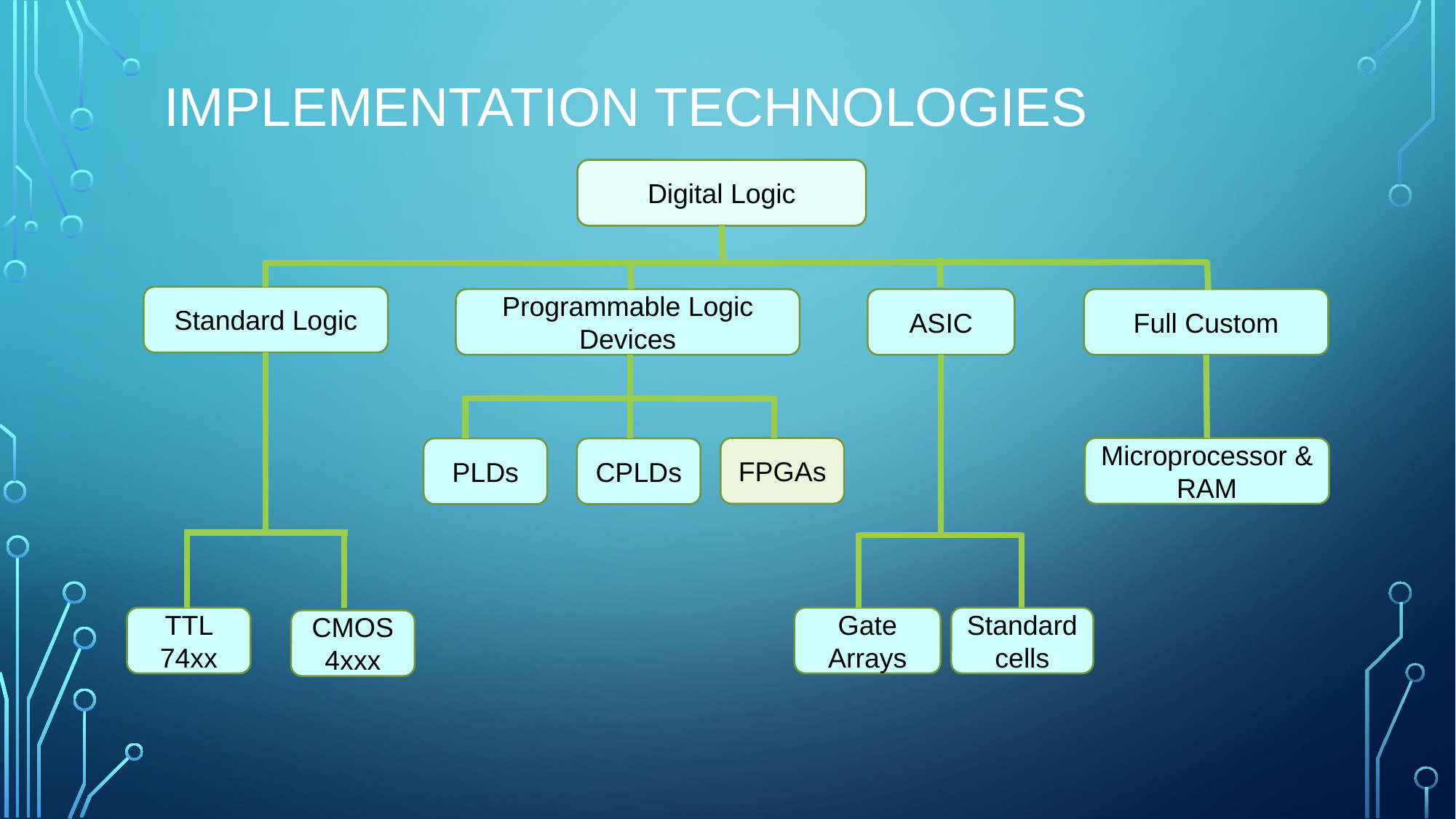

# Implementation Technologies
Digital Logic
Standard Logic
Programmable Logic Devices
ASIC
Full Custom
FPGAs
Microprocessor & RAM
PLDs
CPLDs
TTL 74xx
Gate Arrays
Standard
cells
CMOS
4xxx